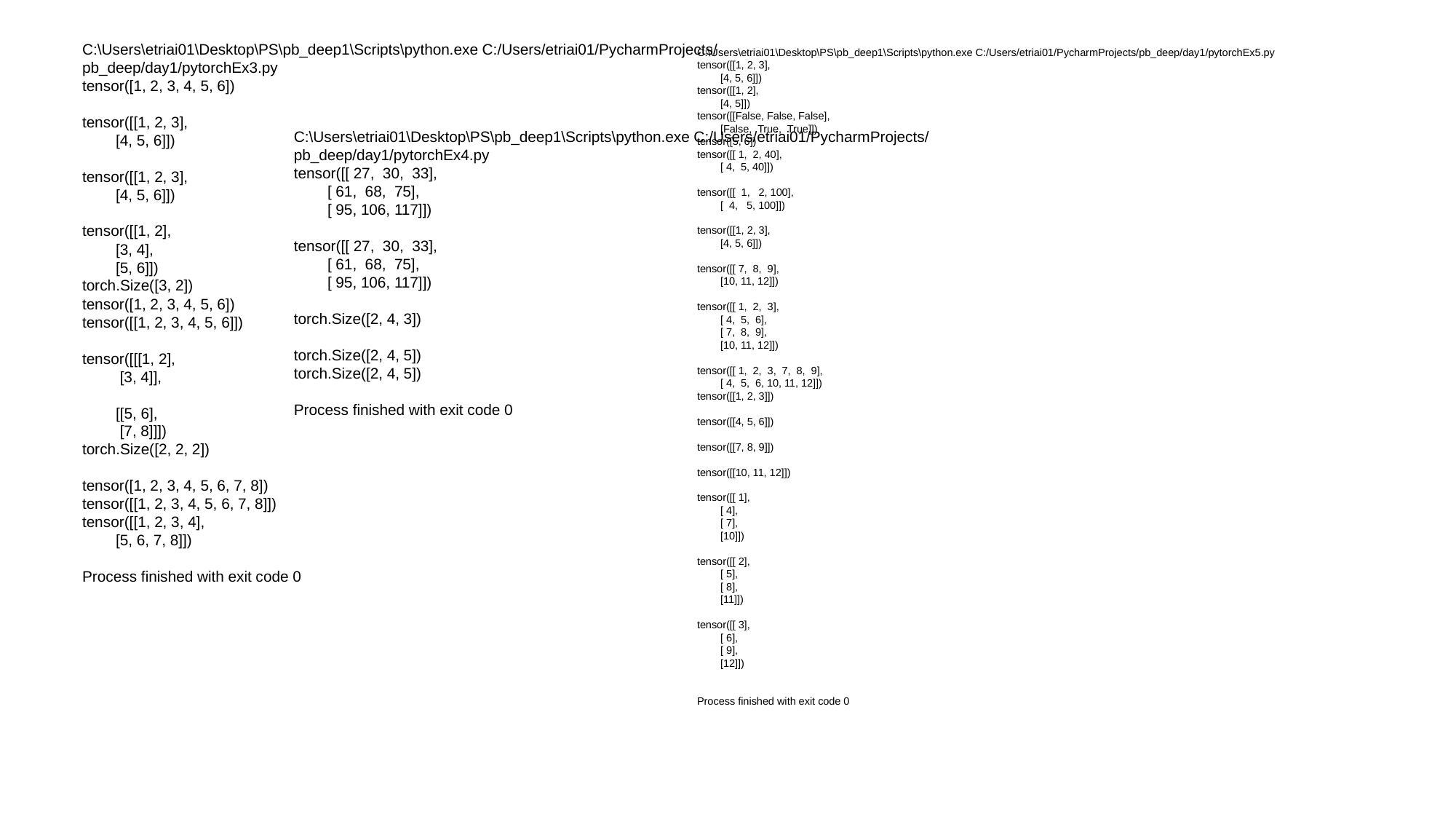

C:\Users\etriai01\Desktop\PS\pb_deep1\Scripts\python.exe C:/Users/etriai01/PycharmProjects/pb_deep/day1/pytorchEx3.py
tensor([1, 2, 3, 4, 5, 6])

tensor([[1, 2, 3],
        [4, 5, 6]])

tensor([[1, 2, 3],
        [4, 5, 6]])

tensor([[1, 2],
        [3, 4],
        [5, 6]])
torch.Size([3, 2])
tensor([1, 2, 3, 4, 5, 6])
tensor([[1, 2, 3, 4, 5, 6]])

tensor([[[1, 2],
         [3, 4]],

        [[5, 6],
         [7, 8]]])
torch.Size([2, 2, 2])

tensor([1, 2, 3, 4, 5, 6, 7, 8])
tensor([[1, 2, 3, 4, 5, 6, 7, 8]])
tensor([[1, 2, 3, 4],
        [5, 6, 7, 8]])

Process finished with exit code 0
C:\Users\etriai01\Desktop\PS\pb_deep1\Scripts\python.exe C:/Users/etriai01/PycharmProjects/pb_deep/day1/pytorchEx5.py
tensor([[1, 2, 3],
        [4, 5, 6]])
tensor([[1, 2],
        [4, 5]])
tensor([[False, False, False],
        [False,  True,  True]])
tensor([5, 6])
tensor([[ 1,  2, 40],
        [ 4,  5, 40]])

tensor([[  1,   2, 100],
        [  4,   5, 100]])

tensor([[1, 2, 3],
        [4, 5, 6]])

tensor([[ 7,  8,  9],
        [10, 11, 12]])

tensor([[ 1,  2,  3],
        [ 4,  5,  6],
        [ 7,  8,  9],
        [10, 11, 12]])

tensor([[ 1,  2,  3,  7,  8,  9],
        [ 4,  5,  6, 10, 11, 12]])
tensor([[1, 2, 3]])

tensor([[4, 5, 6]])

tensor([[7, 8, 9]])

tensor([[10, 11, 12]])

tensor([[ 1],
        [ 4],
        [ 7],
        [10]])

tensor([[ 2],
        [ 5],
        [ 8],
        [11]])

tensor([[ 3],
        [ 6],
        [ 9],
        [12]])

Process finished with exit code 0
C:\Users\etriai01\Desktop\PS\pb_deep1\Scripts\python.exe C:/Users/etriai01/PycharmProjects/pb_deep/day1/pytorchEx4.py
tensor([[ 27,  30,  33],
        [ 61,  68,  75],
        [ 95, 106, 117]])

tensor([[ 27,  30,  33],
        [ 61,  68,  75],
        [ 95, 106, 117]])

torch.Size([2, 4, 3])

torch.Size([2, 4, 5])
torch.Size([2, 4, 5])

Process finished with exit code 0